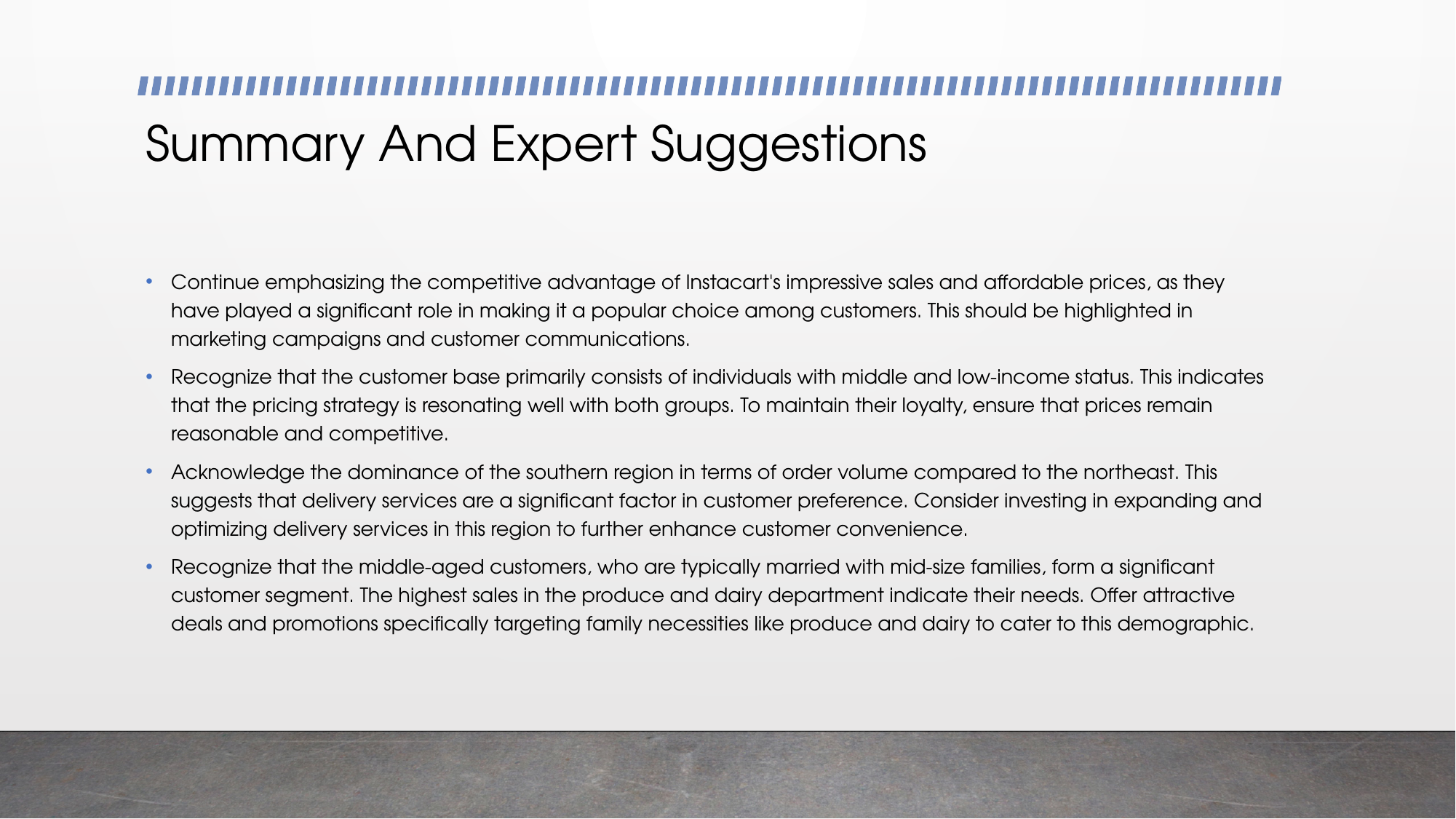

# Summary And Expert Suggestions
Continue emphasizing the competitive advantage of Instacart's impressive sales and affordable prices, as they have played a significant role in making it a popular choice among customers. This should be highlighted in marketing campaigns and customer communications.
Recognize that the customer base primarily consists of individuals with middle and low-income status. This indicates that the pricing strategy is resonating well with both groups. To maintain their loyalty, ensure that prices remain reasonable and competitive.
Acknowledge the dominance of the southern region in terms of order volume compared to the northeast. This suggests that delivery services are a significant factor in customer preference. Consider investing in expanding and optimizing delivery services in this region to further enhance customer convenience.
Recognize that the middle-aged customers, who are typically married with mid-size families, form a significant customer segment. The highest sales in the produce and dairy department indicate their needs. Offer attractive deals and promotions specifically targeting family necessities like produce and dairy to cater to this demographic.